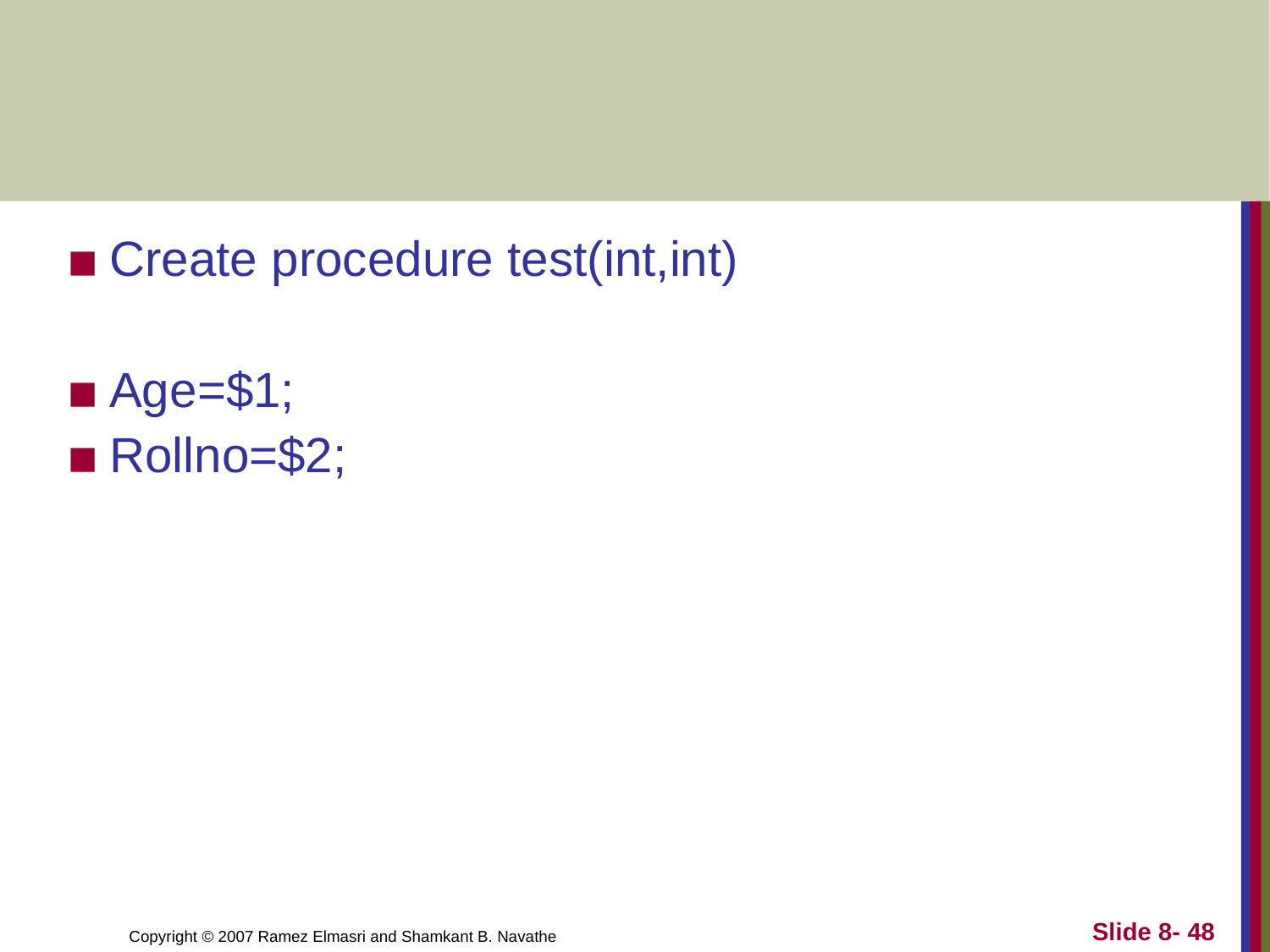

#
Create procedure test(int,int)

Age=$1;
Rollno=$2;

Slide 8- 48